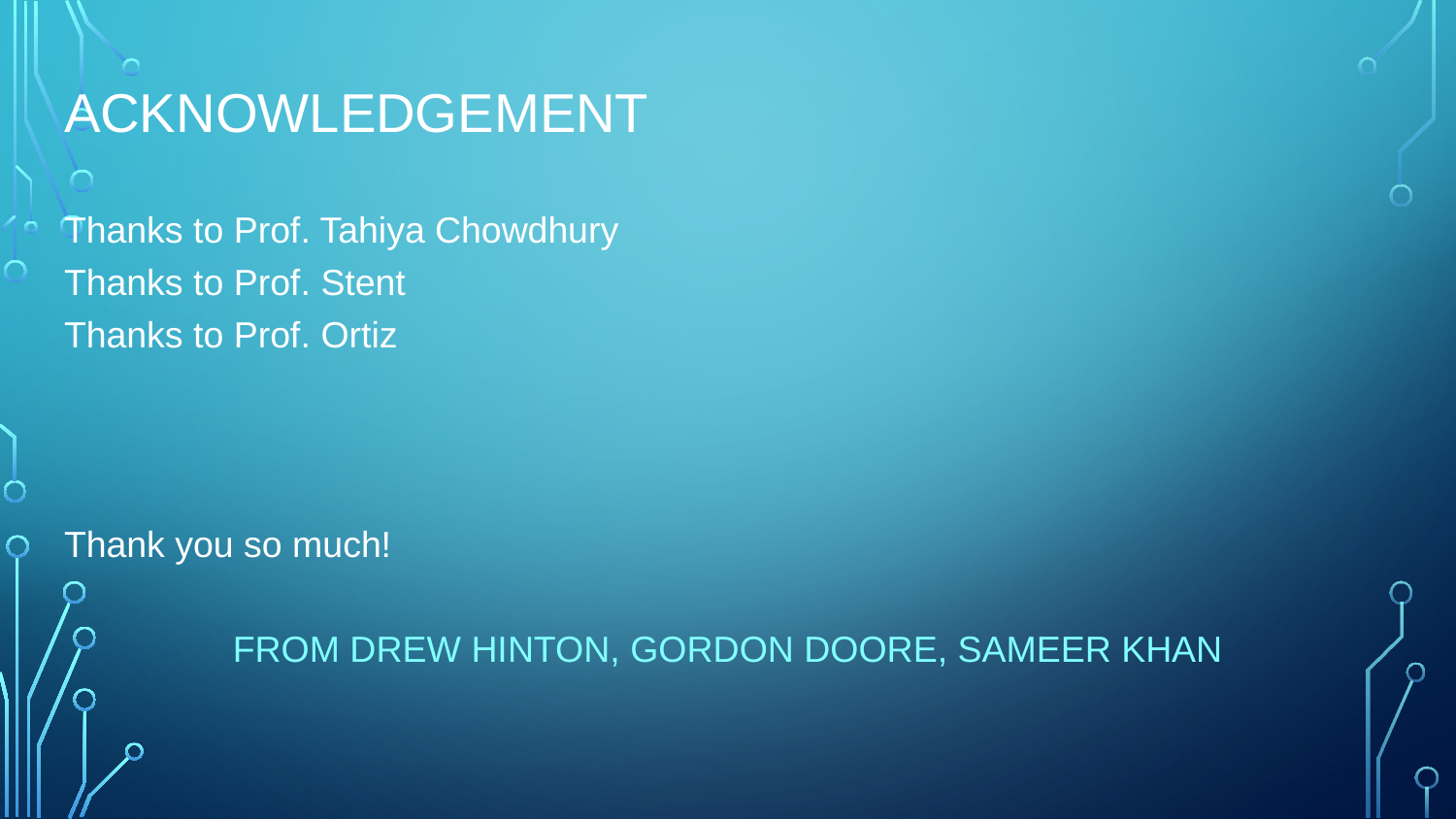

# ACKNOWLEDGEMENT
Thanks to Prof. Tahiya Chowdhury
Thanks to Prof. Stent
Thanks to Prof. Ortiz

Thank you so much!

FROM DREW HINTON, GORDON DOORE, SAMEER KHAN